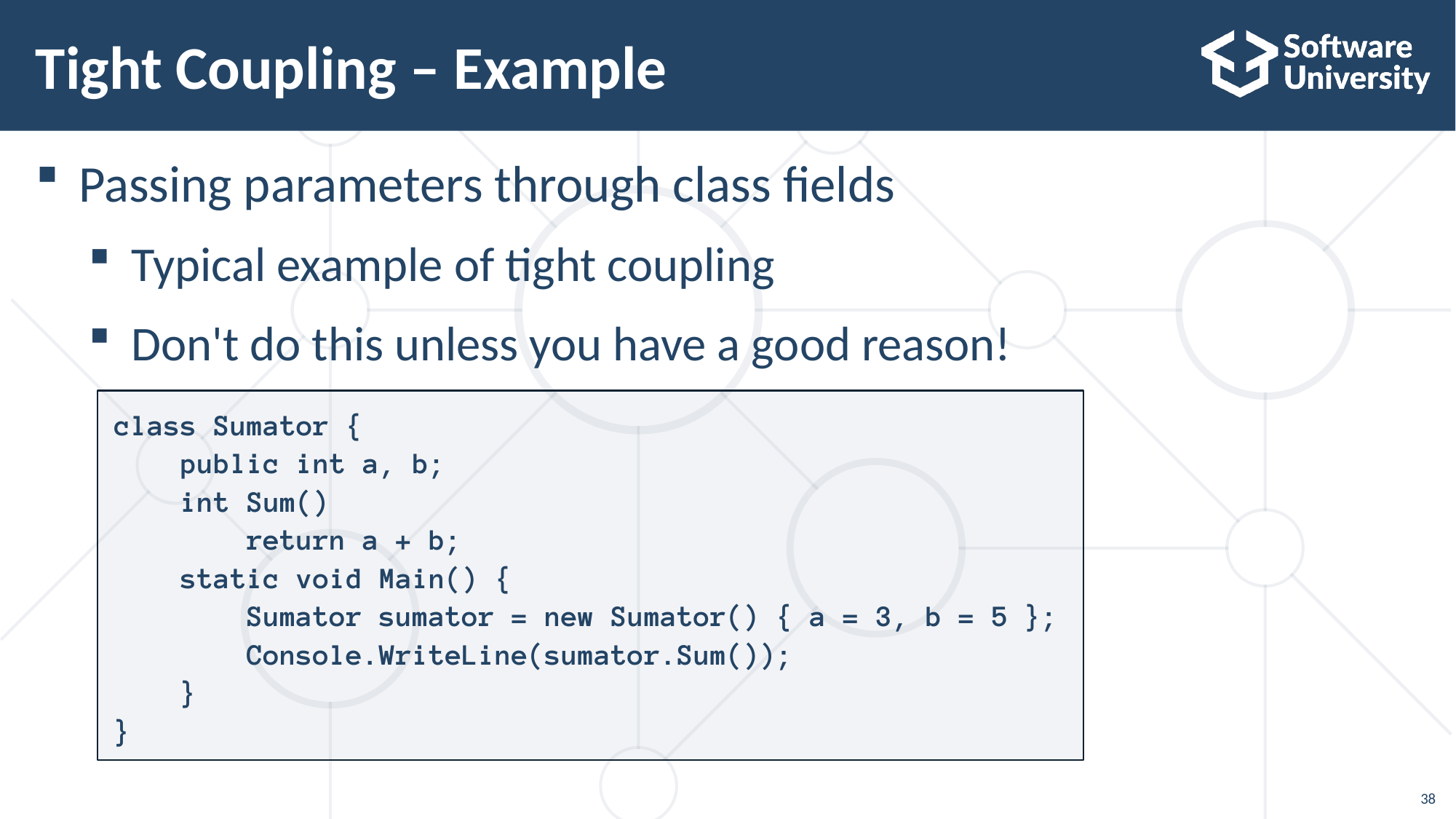

# Tight Coupling – Example
Passing parameters through class fields
Typical example of tight coupling
Don't do this unless you have a good reason!
class Sumator {
    public int a, b;
    int Sum()
        return a + b;
    static void Main() {
        Sumator sumator = new Sumator() { a = 3, b = 5 };
        Console.WriteLine(sumator.Sum());
    }
}
38